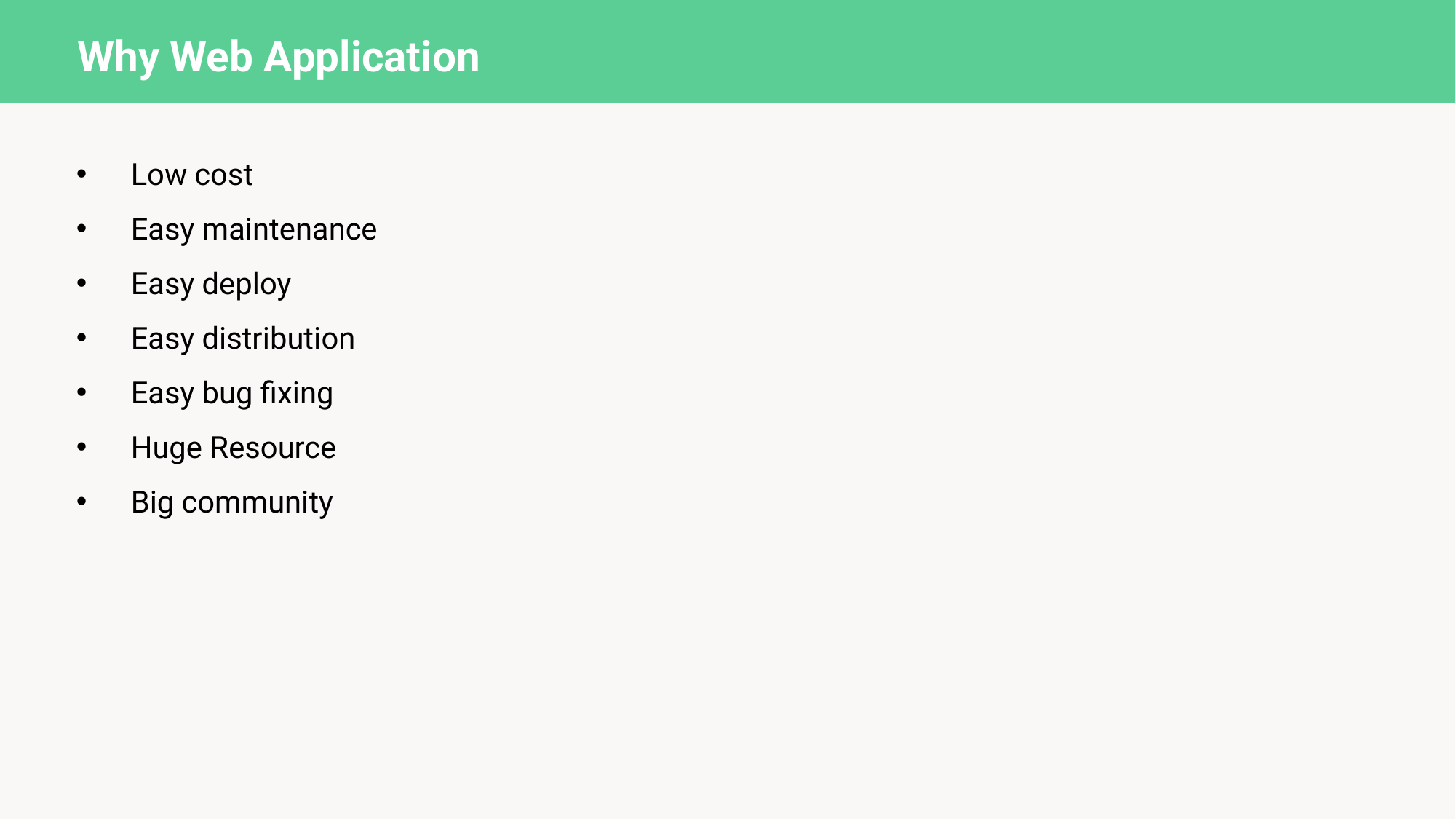

Why Web Application
Low cost
Easy maintenance
Easy deploy
Easy distribution
Easy bug fixing
Huge Resource
Big community